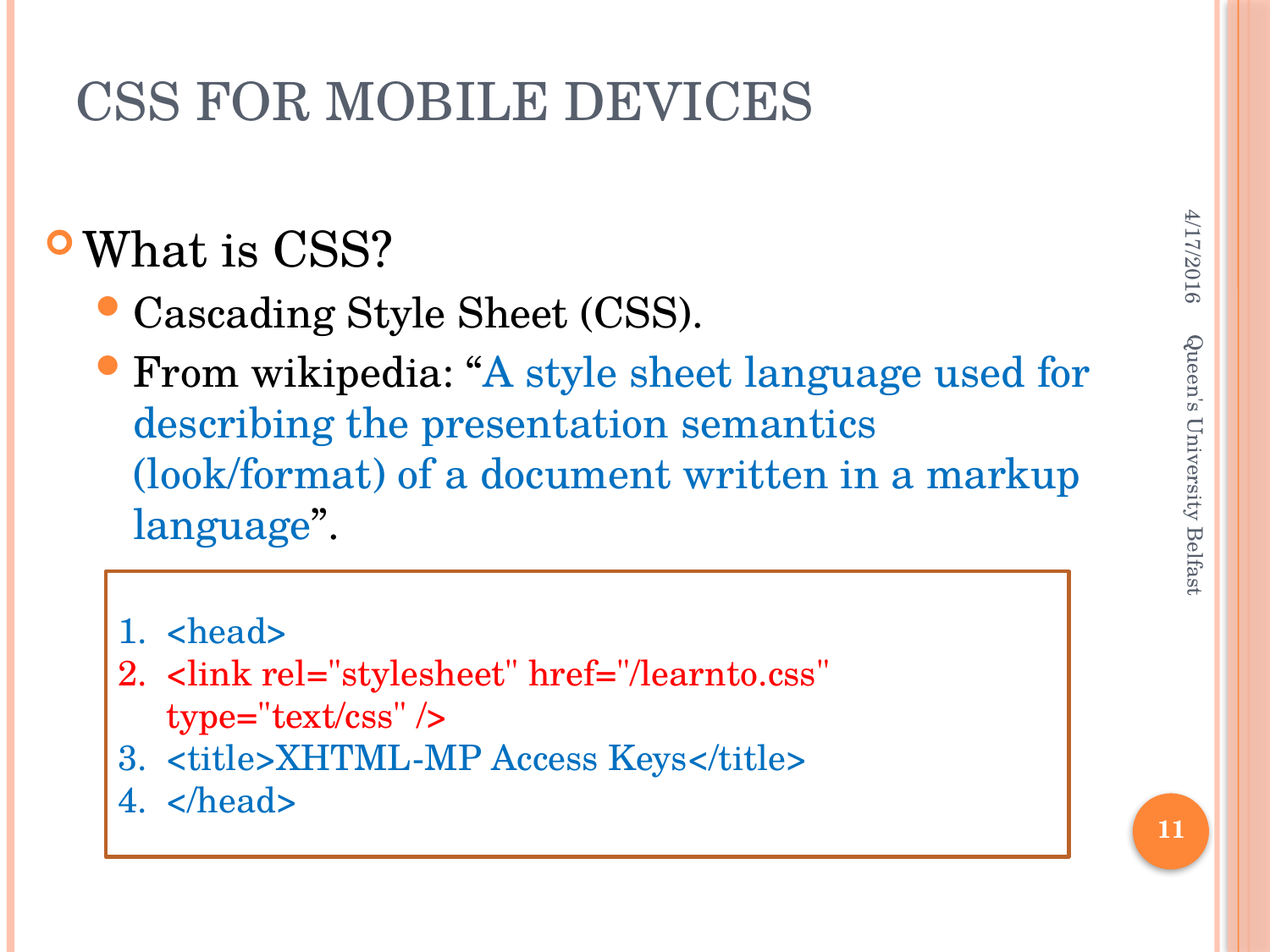

# CSS for mobile devices
4/17/2016
What is CSS?
Cascading Style Sheet (CSS).
From wikipedia: “A style sheet language used for describing the presentation semantics (look/format) of a document written in a markup language”.

Queen's University Belfast
<head>
<link rel="stylesheet" href="/learnto.css" type="text/css" />
<title>XHTML-MP Access Keys</title>
</head>
11